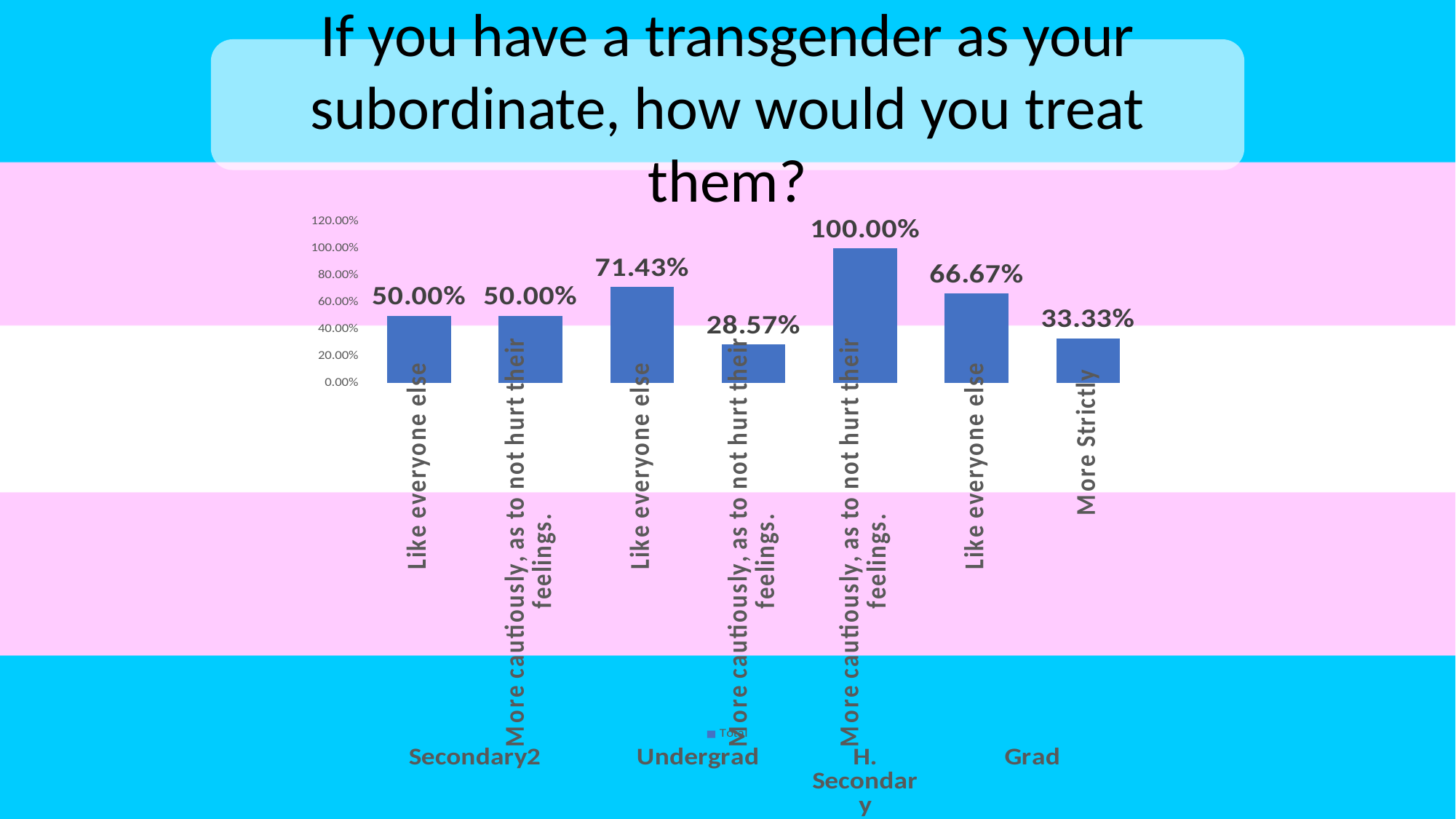

If you have a transgender as your subordinate, how would you treat them?

### Chart

| Category | Total |
|---|---|
| Like everyone else | 0.5 |
| More cautiously, as to not hurt their feelings. | 0.5 |
| Like everyone else | 0.7142857142857143 |
| More cautiously, as to not hurt their feelings. | 0.2857142857142857 |
| More cautiously, as to not hurt their feelings. | 1.0 |
| Like everyone else | 0.6666666666666666 |
| More Strictly | 0.3333333333333333 |